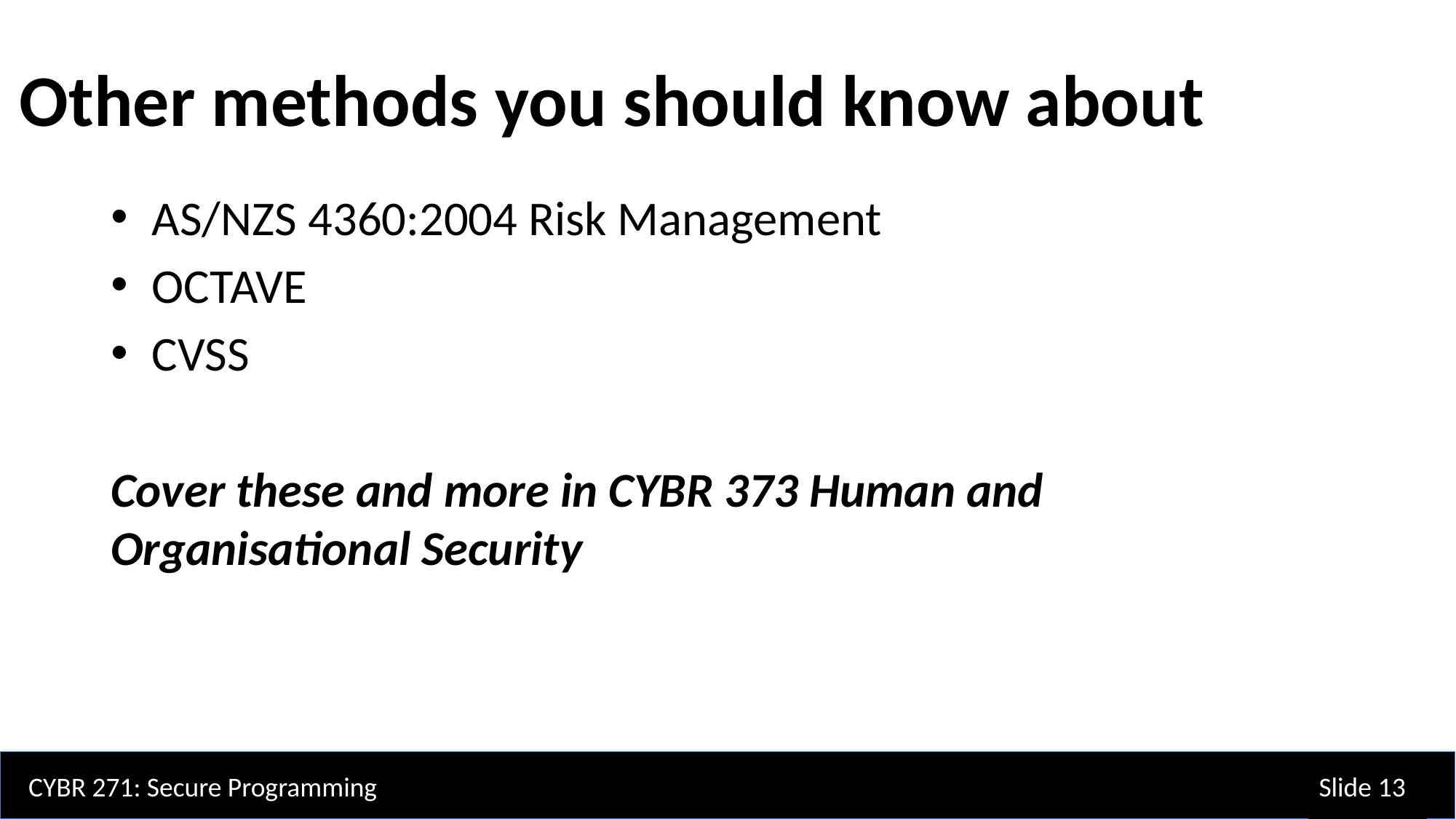

Other methods you should know about
AS/NZS 4360:2004 Risk Management
OCTAVE
CVSS

Cover these and more in CYBR 373 Human and Organisational Security

CYBR 271: Secure Programming
Slide 13